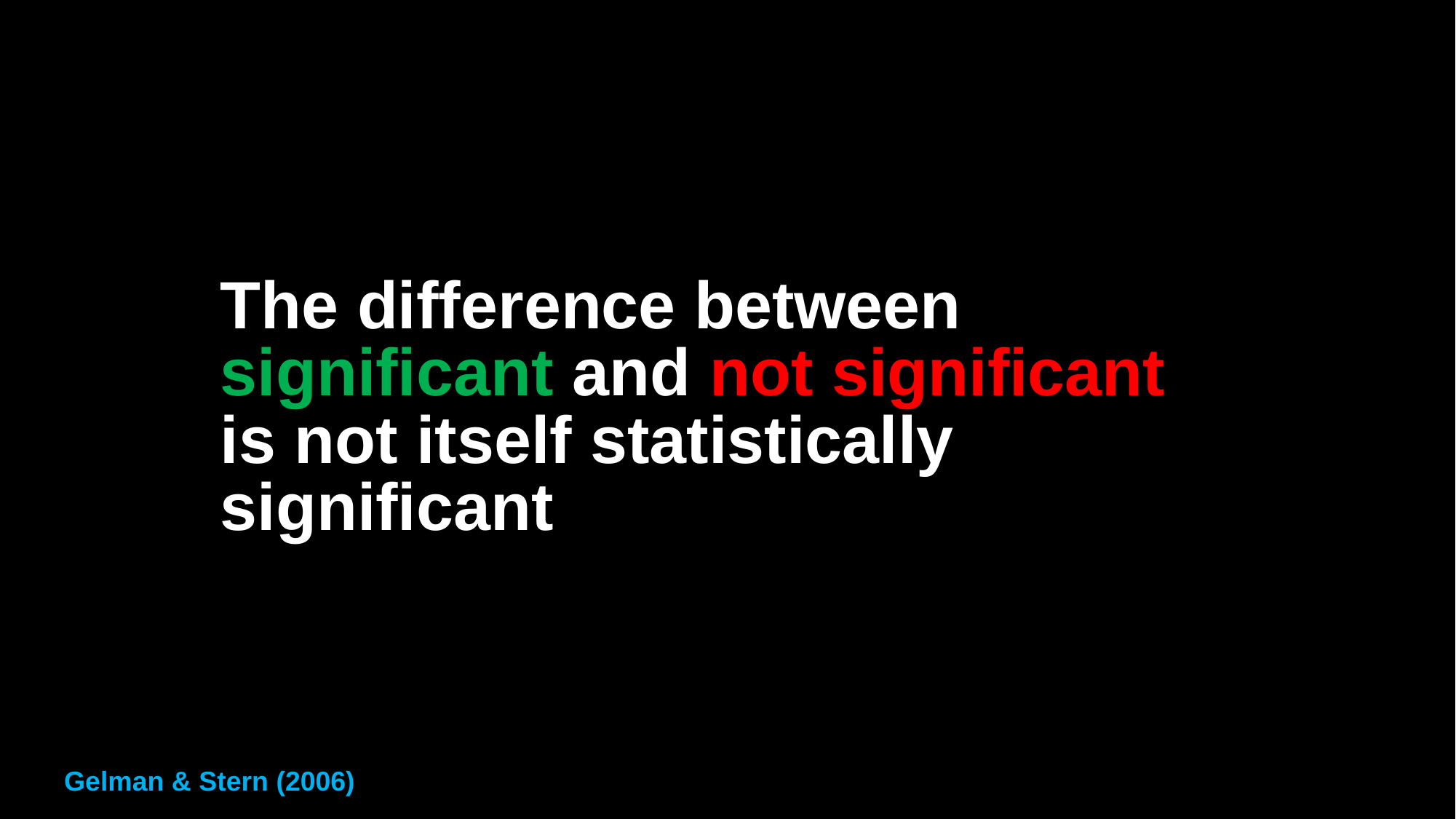

The difference between significant and not significant is not itself statistically significant
Gelman & Stern (2006)